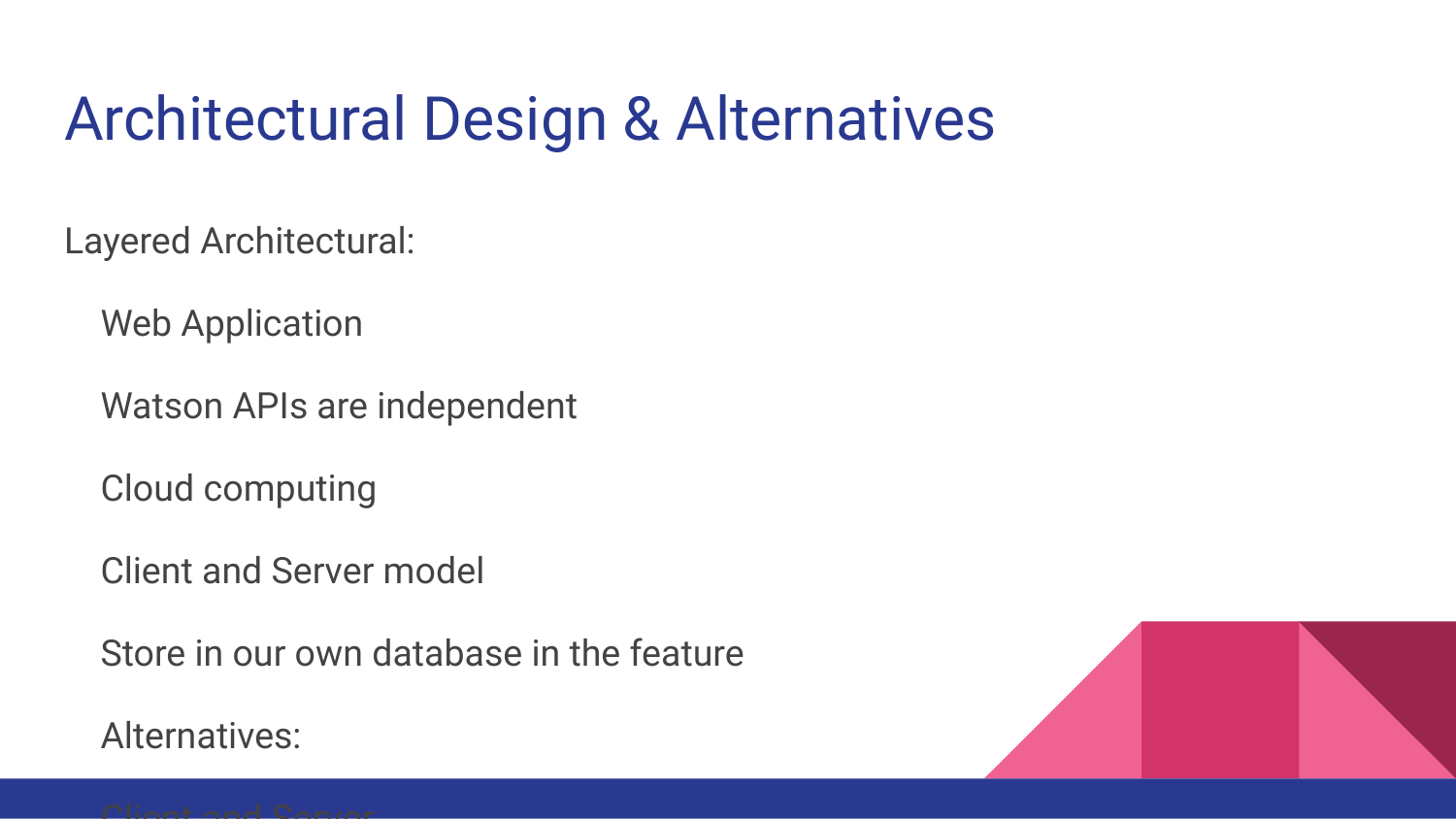

# Architectural Design & Alternatives
Layered Architectural:
Web Application
Watson APIs are independent
Cloud computing
Client and Server model
Store in our own database in the feature
Alternatives:
Client and Server